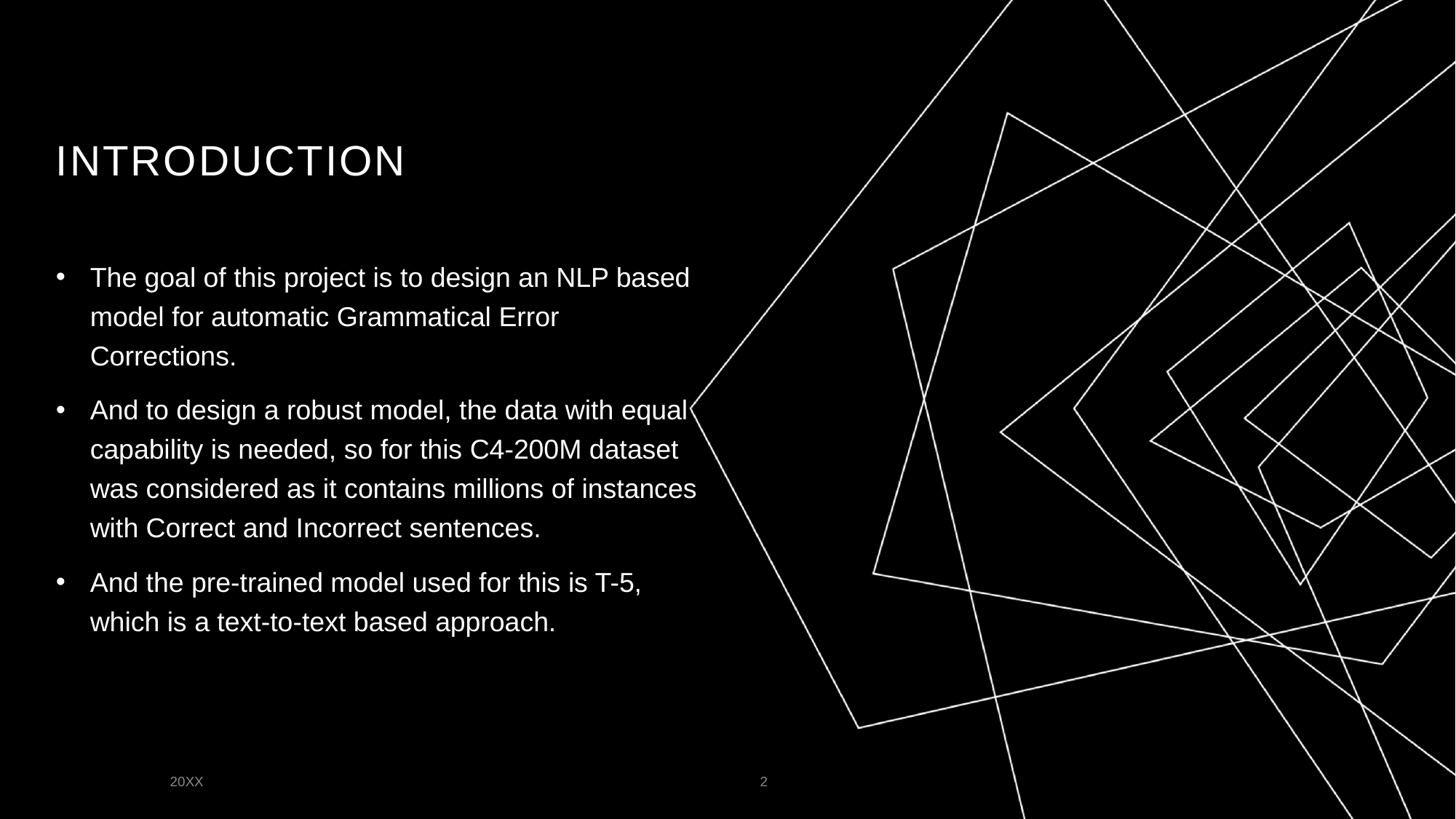

# Introduction
The goal of this project is to design an NLP based model for automatic Grammatical Error Corrections.
And to design a robust model, the data with equal capability is needed, so for this C4-200M dataset was considered as it contains millions of instances with Correct and Incorrect sentences.
And the pre-trained model used for this is T-5, which is a text-to-text based approach.
20XX
2